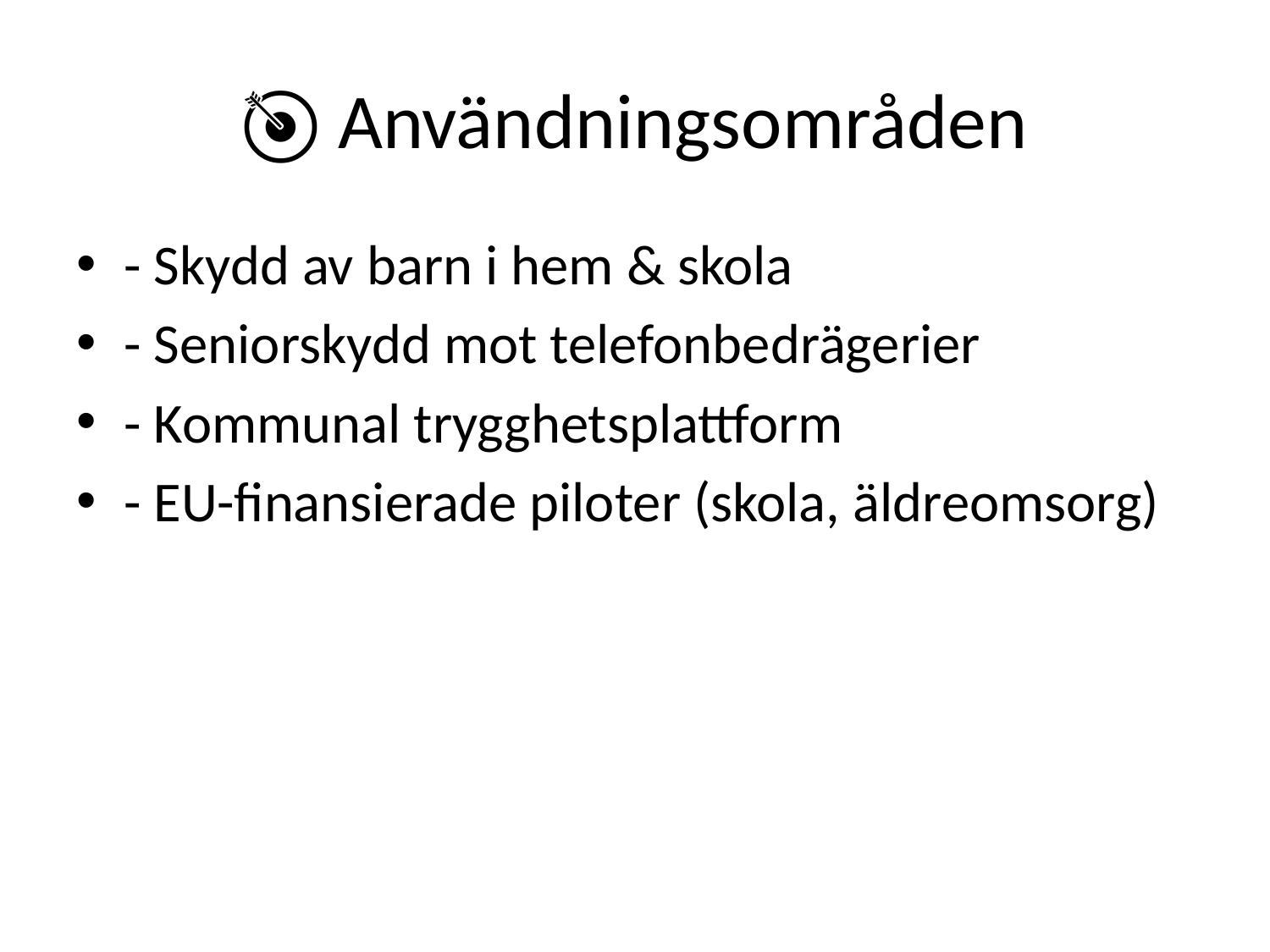

# 🎯 Användningsområden
- Skydd av barn i hem & skola
- Seniorskydd mot telefonbedrägerier
- Kommunal trygghetsplattform
- EU-finansierade piloter (skola, äldreomsorg)